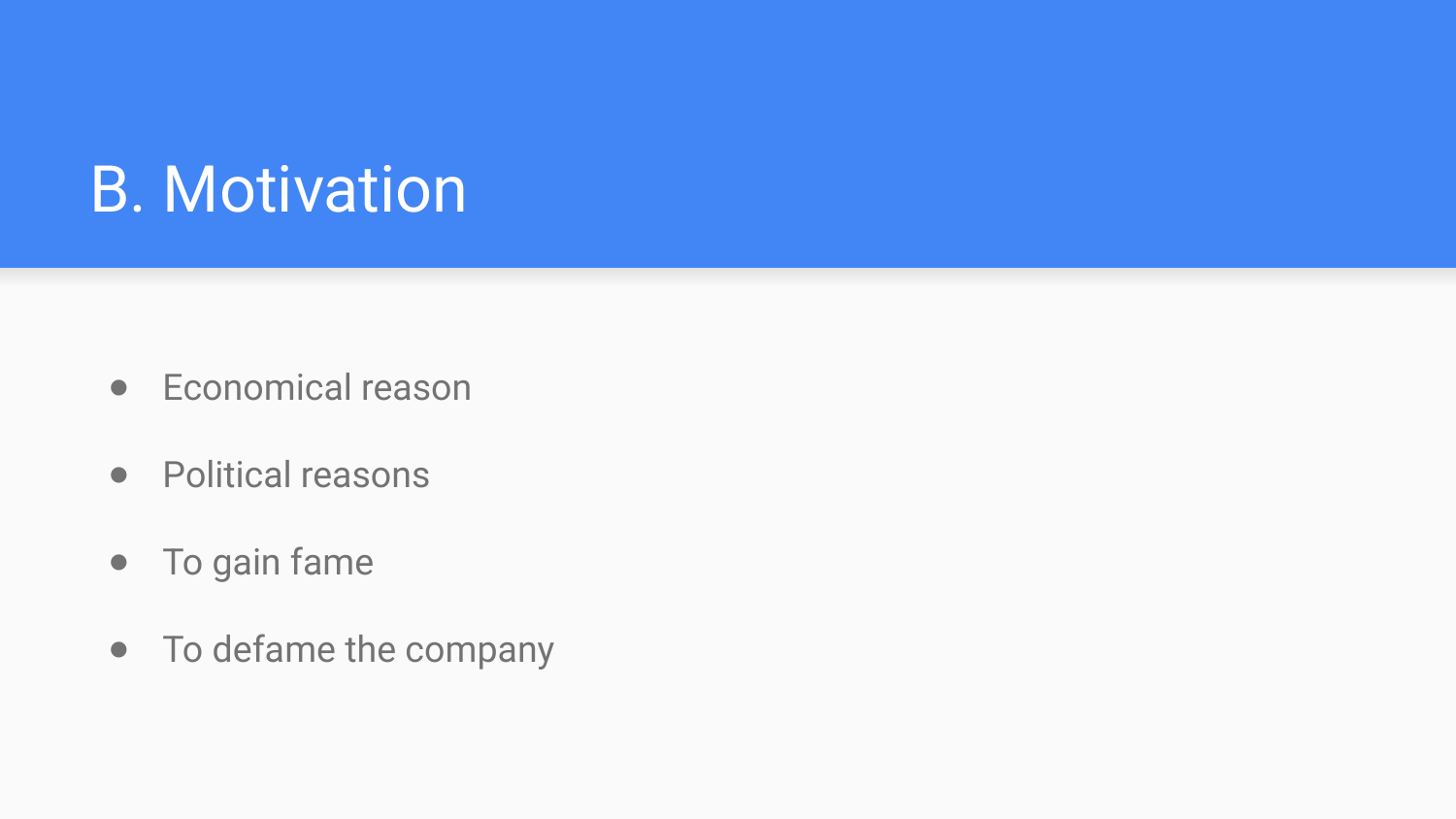

# B. Motivation
Economical reason
Political reasons
To gain fame
To defame the company